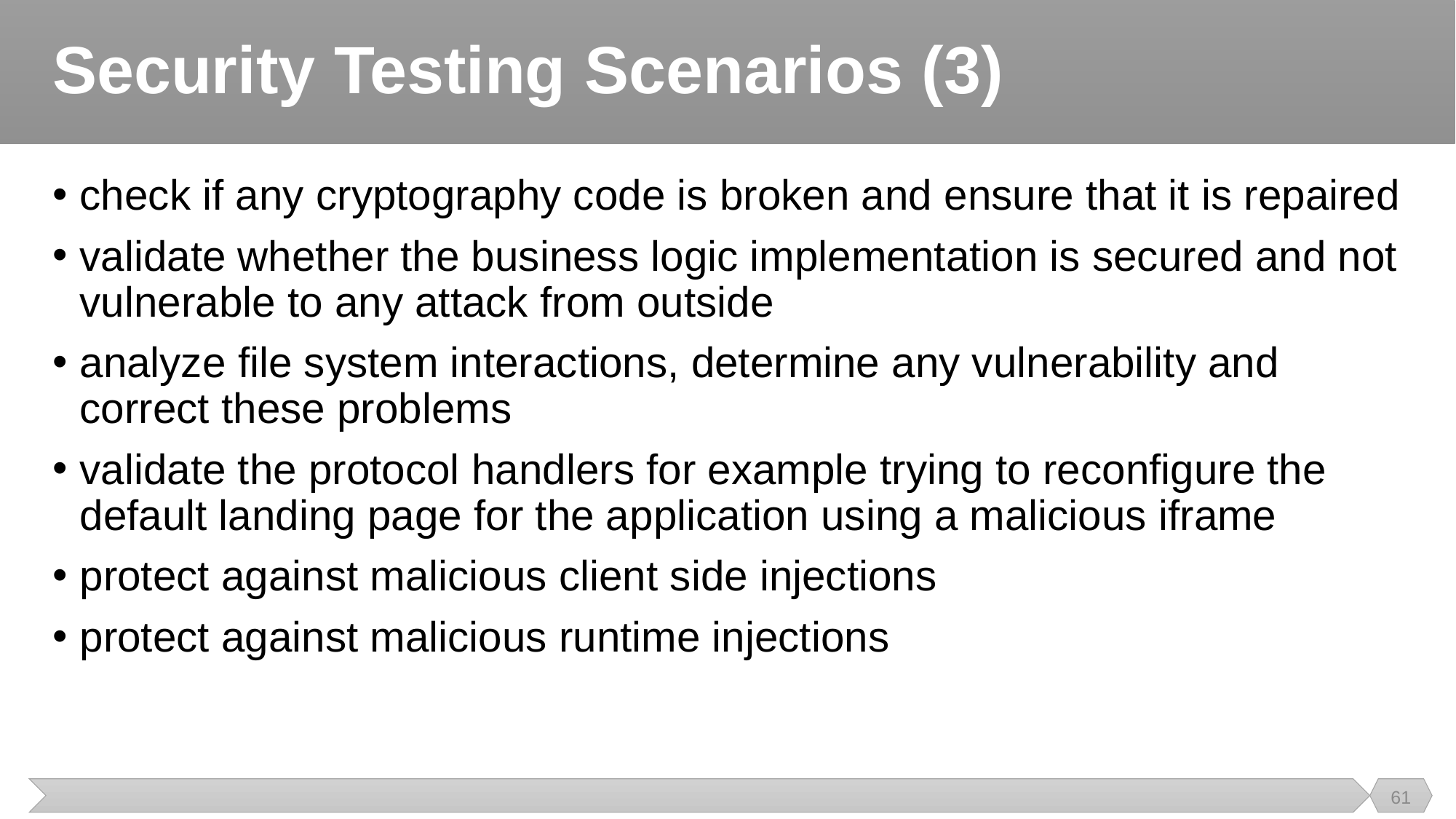

# Security Testing Scenarios (3)
check if any cryptography code is broken and ensure that it is repaired
validate whether the business logic implementation is secured and not vulnerable to any attack from outside
analyze file system interactions, determine any vulnerability and correct these problems
validate the protocol handlers for example trying to reconfigure the default landing page for the application using a malicious iframe
protect against malicious client side injections
protect against malicious runtime injections
61